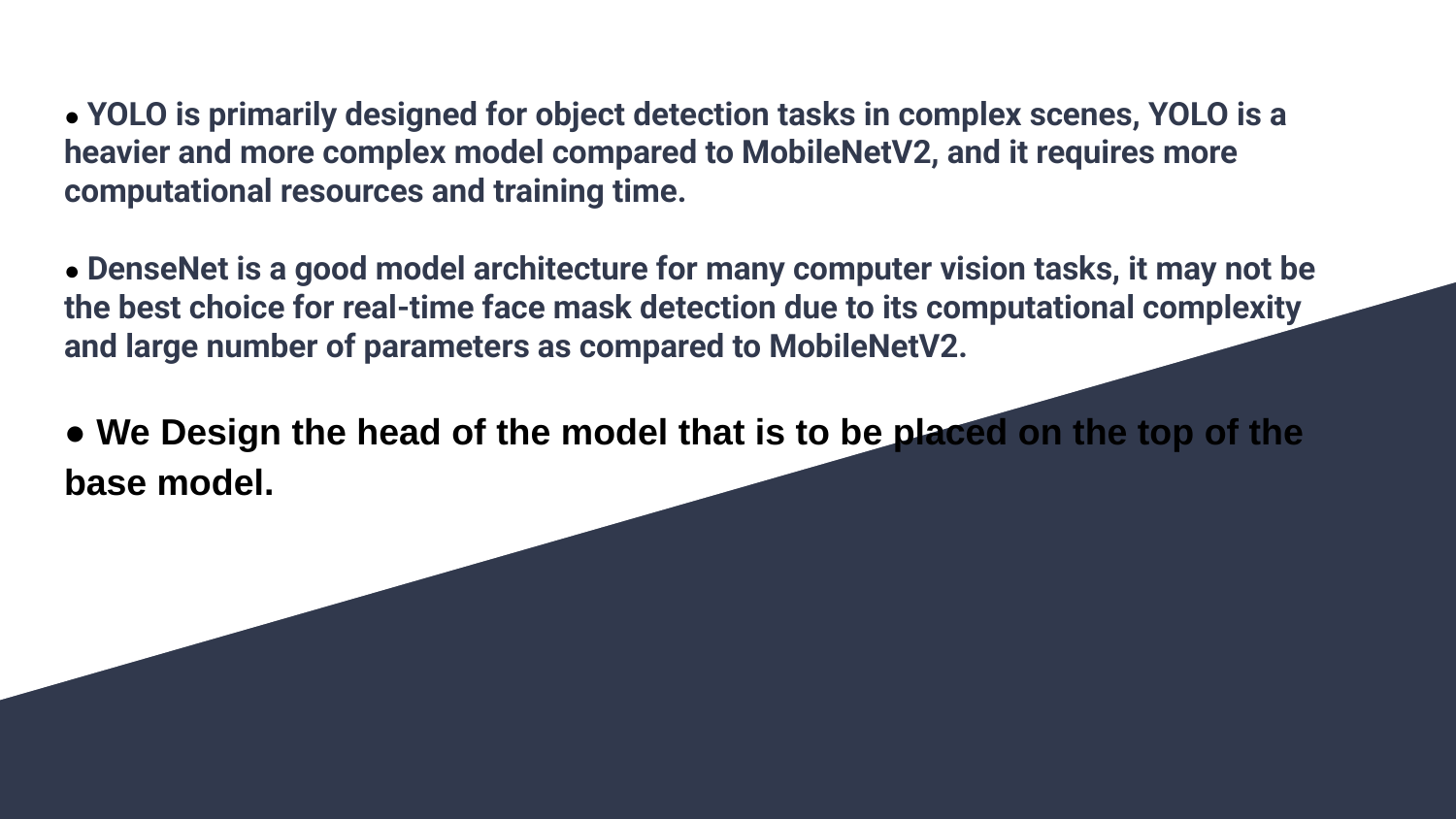

● YOLO is primarily designed for object detection tasks in complex scenes, YOLO is a heavier and more complex model compared to MobileNetV2, and it requires more computational resources and training time.

● DenseNet is a good model architecture for many computer vision tasks, it may not be the best choice for real-time face mask detection due to its computational complexity and large number of parameters as compared to MobileNetV2.

● We Design the head of the model that is to be placed on the top of the base model.